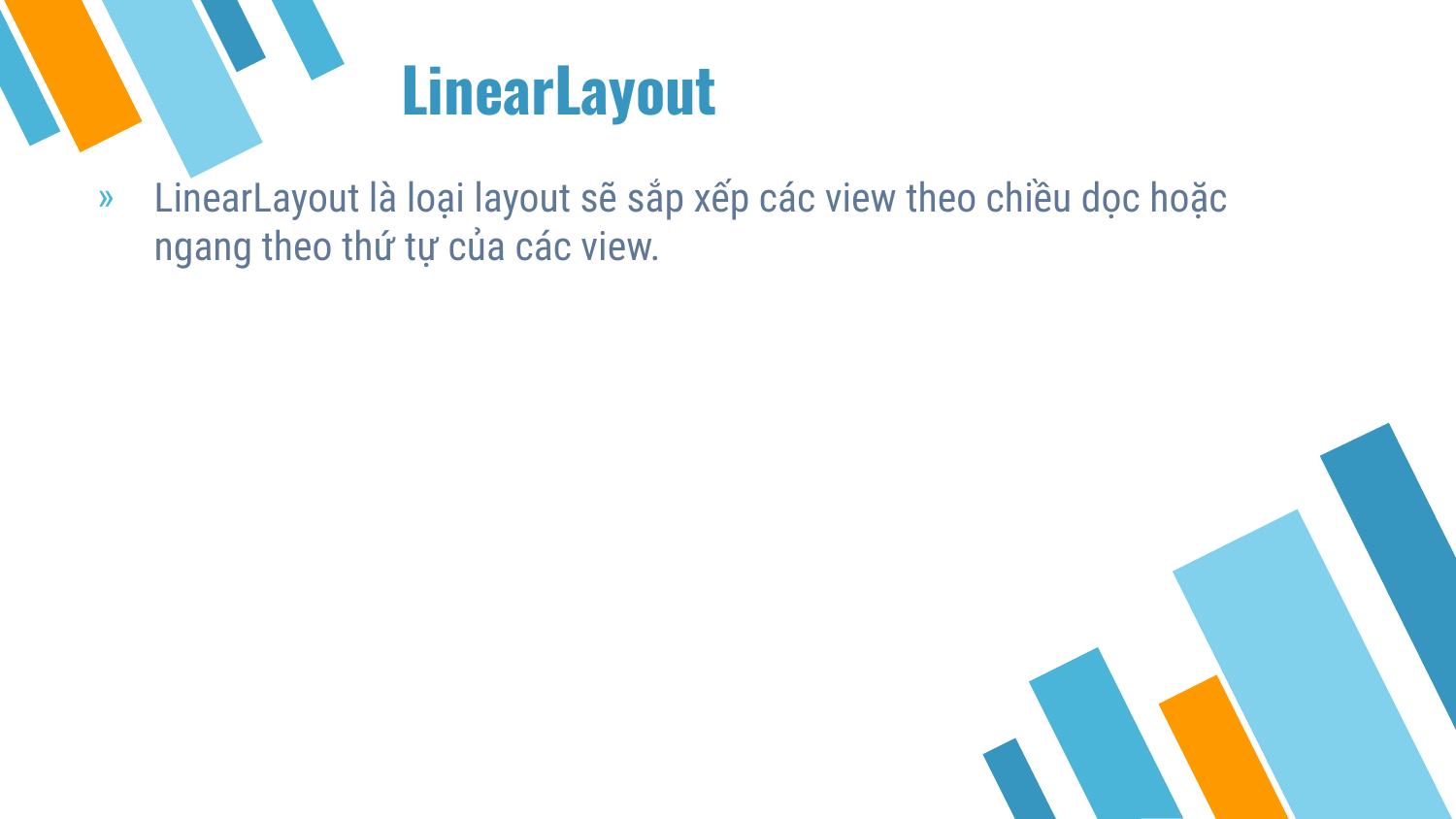

4
LinearLayout
LinearLayout là loại layout sẽ sắp xếp các view theo chiều dọc hoặc ngang theo thứ tự của các view.